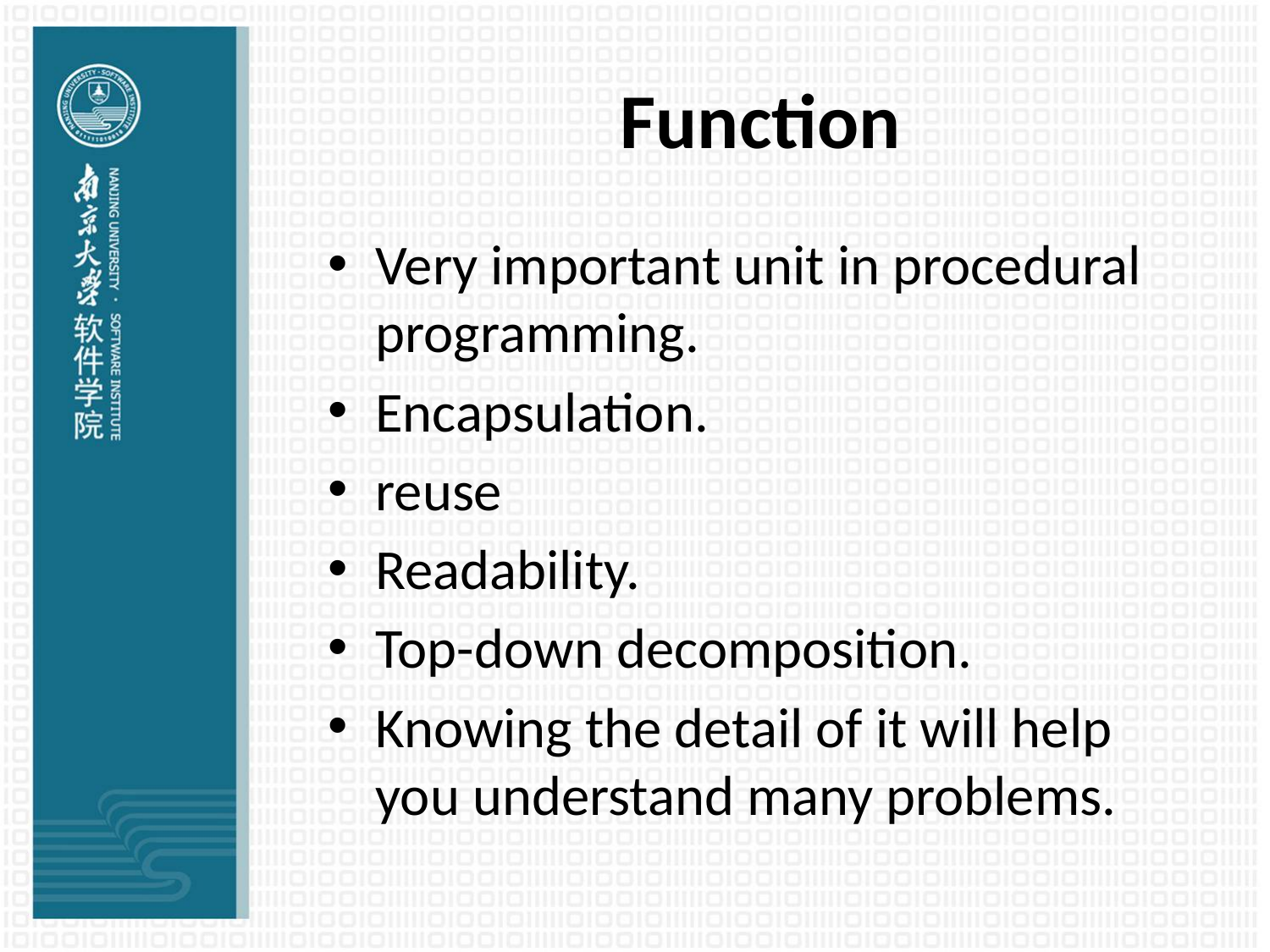

# Function
Very important unit in procedural programming.
Encapsulation.
reuse
Readability.
Top-down decomposition.
Knowing the detail of it will help you understand many problems.